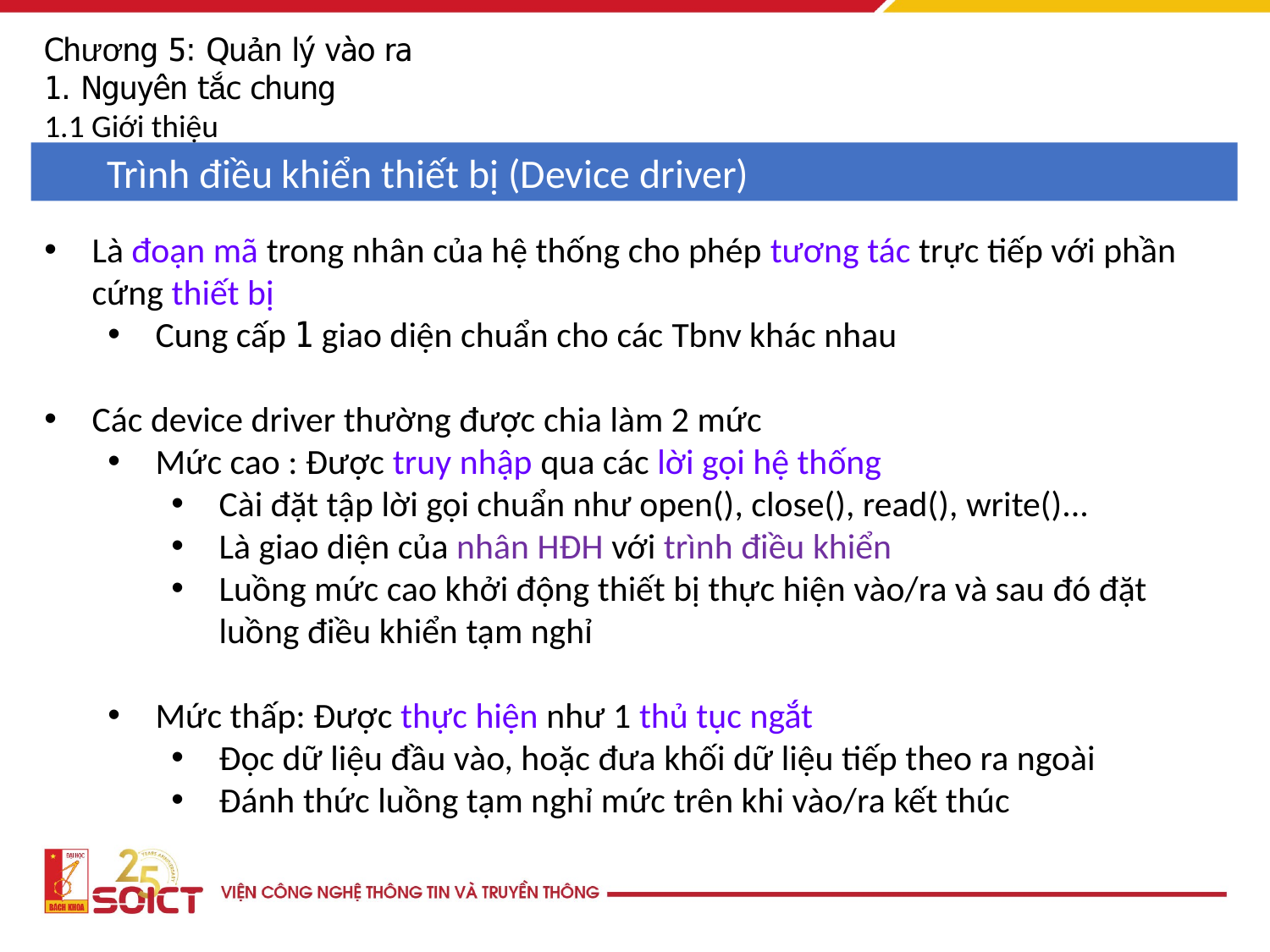

Chương 5: Quản lý vào ra
1. Nguyên tắc chung
1.1 Giới thiệu
Trình điều khiển thiết bị (Device driver)

Là đoạn mã trong nhân của hệ thống cho phép tương tác trực tiếp với phần cứng thiết bị
Cung cấp 1 giao diện chuẩn cho các Tbnv khác nhau

Các device driver thường được chia làm 2 mức
Mức cao : Được truy nhập qua các lời gọi hệ thống
Cài đặt tập lời gọi chuẩn như open(), close(), read(), write()...
Là giao diện của nhân HĐH với trình điều khiển
Luồng mức cao khởi động thiết bị thực hiện vào/ra và sau đó đặt luồng điều khiển tạm nghỉ

Mức thấp: Được thực hiện như 1 thủ tục ngắt
Đọc dữ liệu đầu vào, hoặc đưa khối dữ liệu tiếp theo ra ngoài
Đánh thức luồng tạm nghỉ mức trên khi vào/ra kết thúc